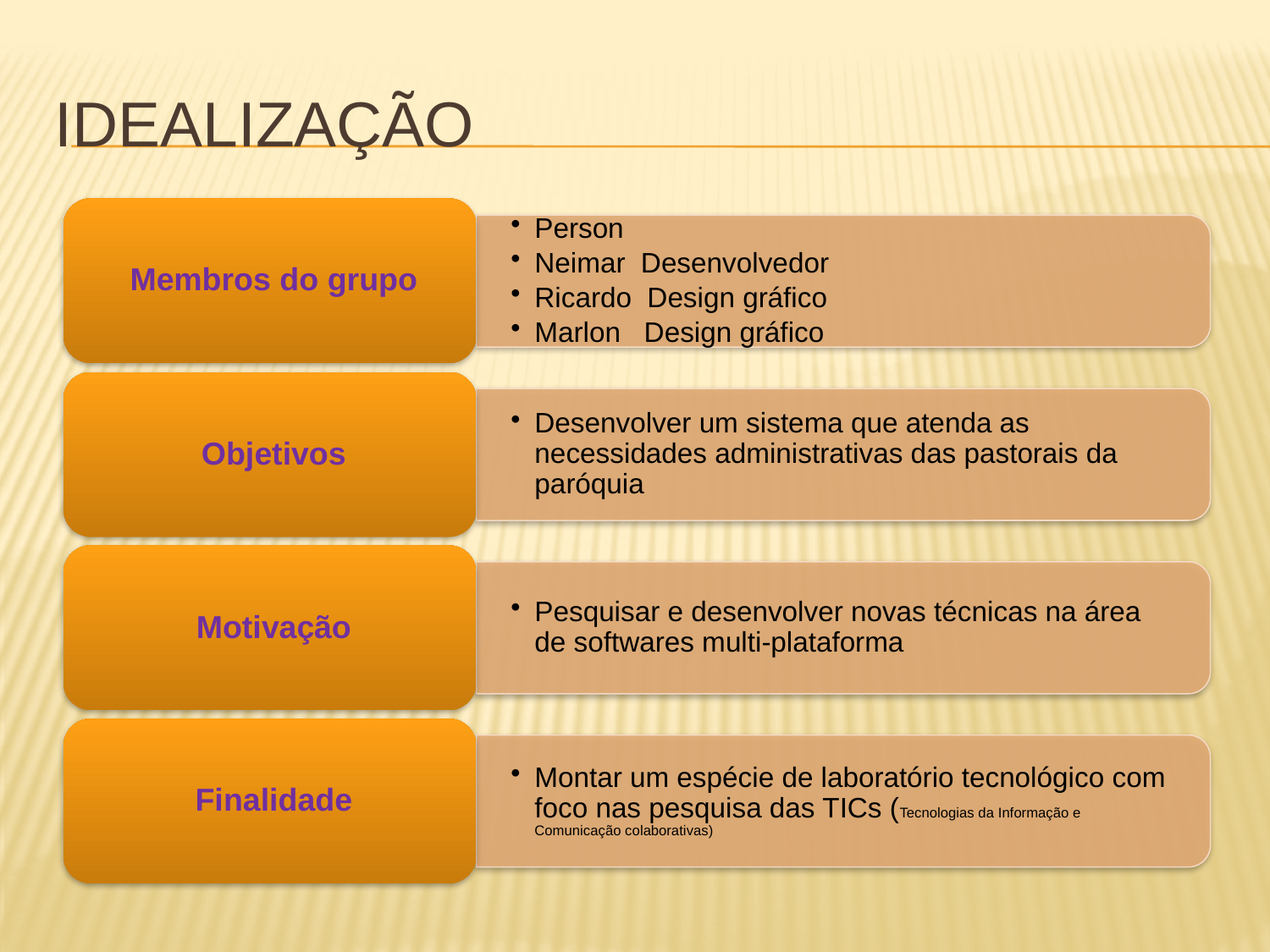

# idealização
Person
Neimar  Desenvolvedor
Ricardo  Design gráfico
Marlon   Design gráfico
Membros do grupo
Desenvolver um sistema que atenda as necessidades administrativas das pastorais da paróquia
Objetivos
Pesquisar e desenvolver novas técnicas na área de softwares multi-plataforma
Motivação
Montar um espécie de laboratório tecnológico com foco nas pesquisa das TICs (Tecnologias da Informação e Comunicação colaborativas)
Finalidade